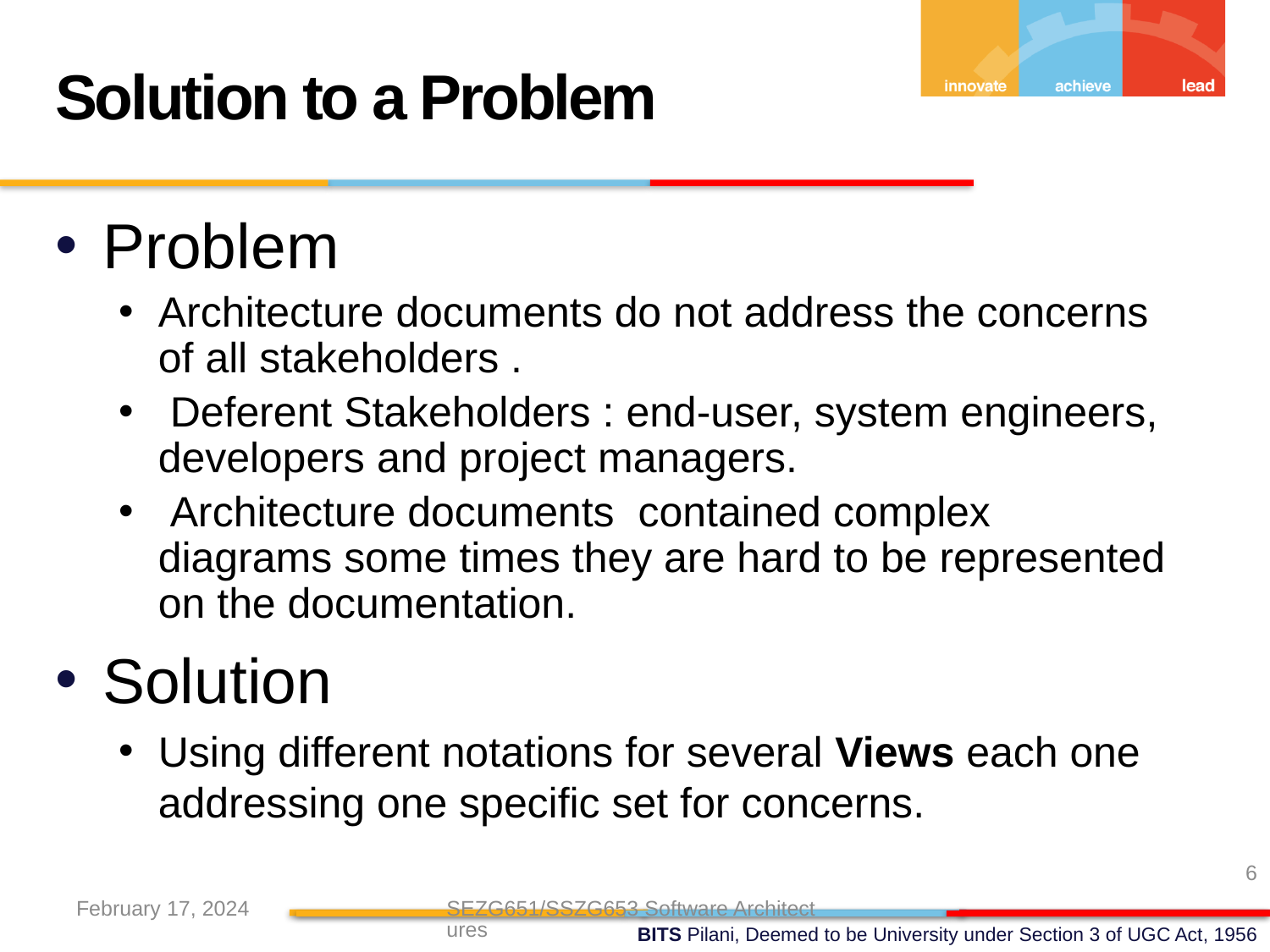

Solution to a Problem
Problem
Architecture documents do not address the concerns of all stakeholders .
 Deferent Stakeholders : end-user, system engineers, developers and project managers.
 Architecture documents  contained complex diagrams some times they are hard to be represented on the documentation.
Solution
Using different notations for several Views each one addressing one specific set for concerns.
6
February 17, 2024
SEZG651/SSZG653 Software Architectures